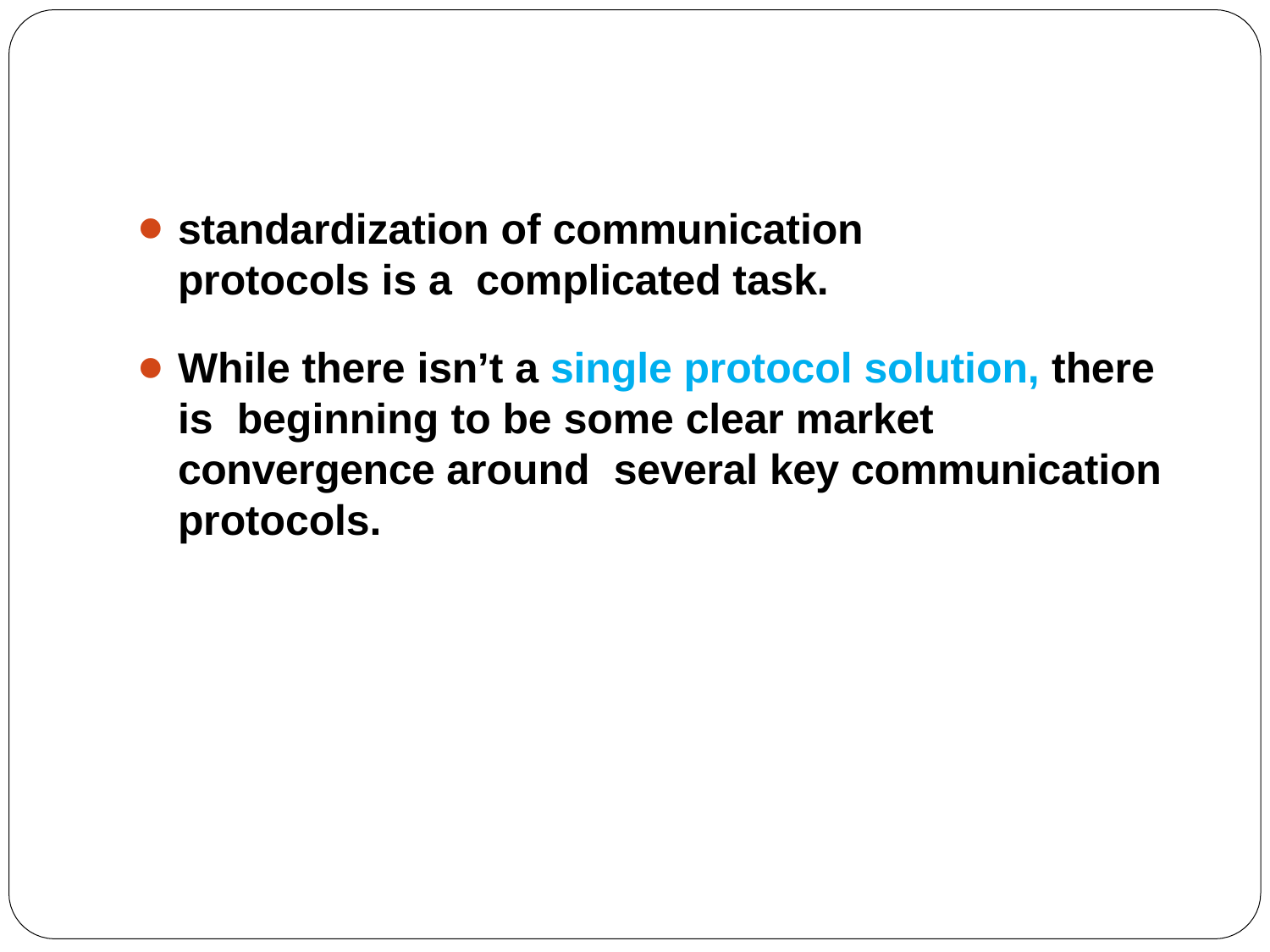

standardization of communication protocols is a  complicated task.

While there isn’t a single protocol solution, there is  beginning to be some clear market convergence around  several key communication protocols.